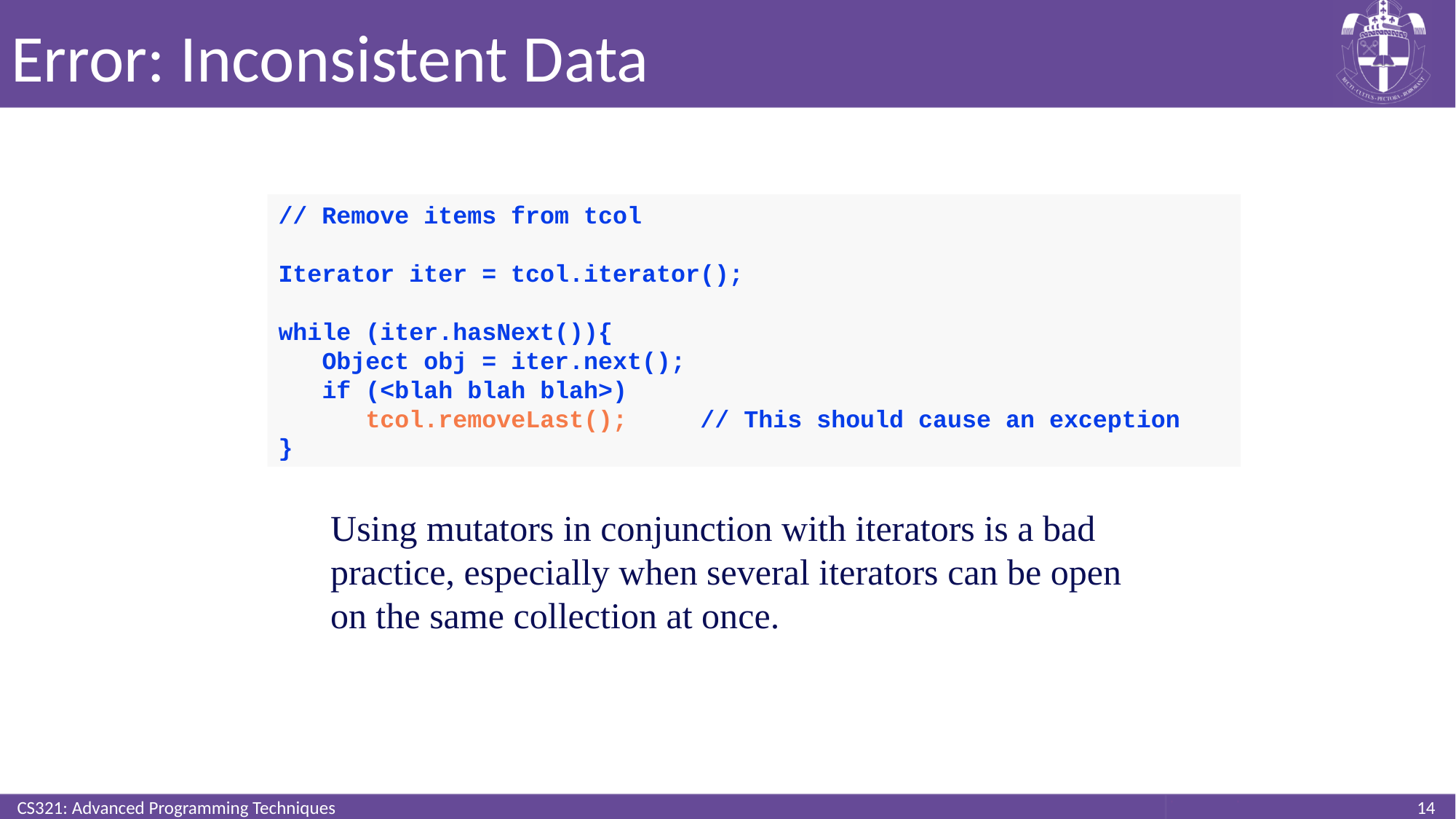

# Error: Inconsistent Data

// Remove items from tcol

Iterator iter = tcol.iterator();

while (iter.hasNext()){
   Object obj = iter.next();
   if (<blah blah blah>)
      tcol.removeLast();     // This should cause an exception
}
Using mutators in conjunction with iterators is a bad
practice, especially when several iterators can be open
on the same collection at once.
CS321: Advanced Programming Techniques
14